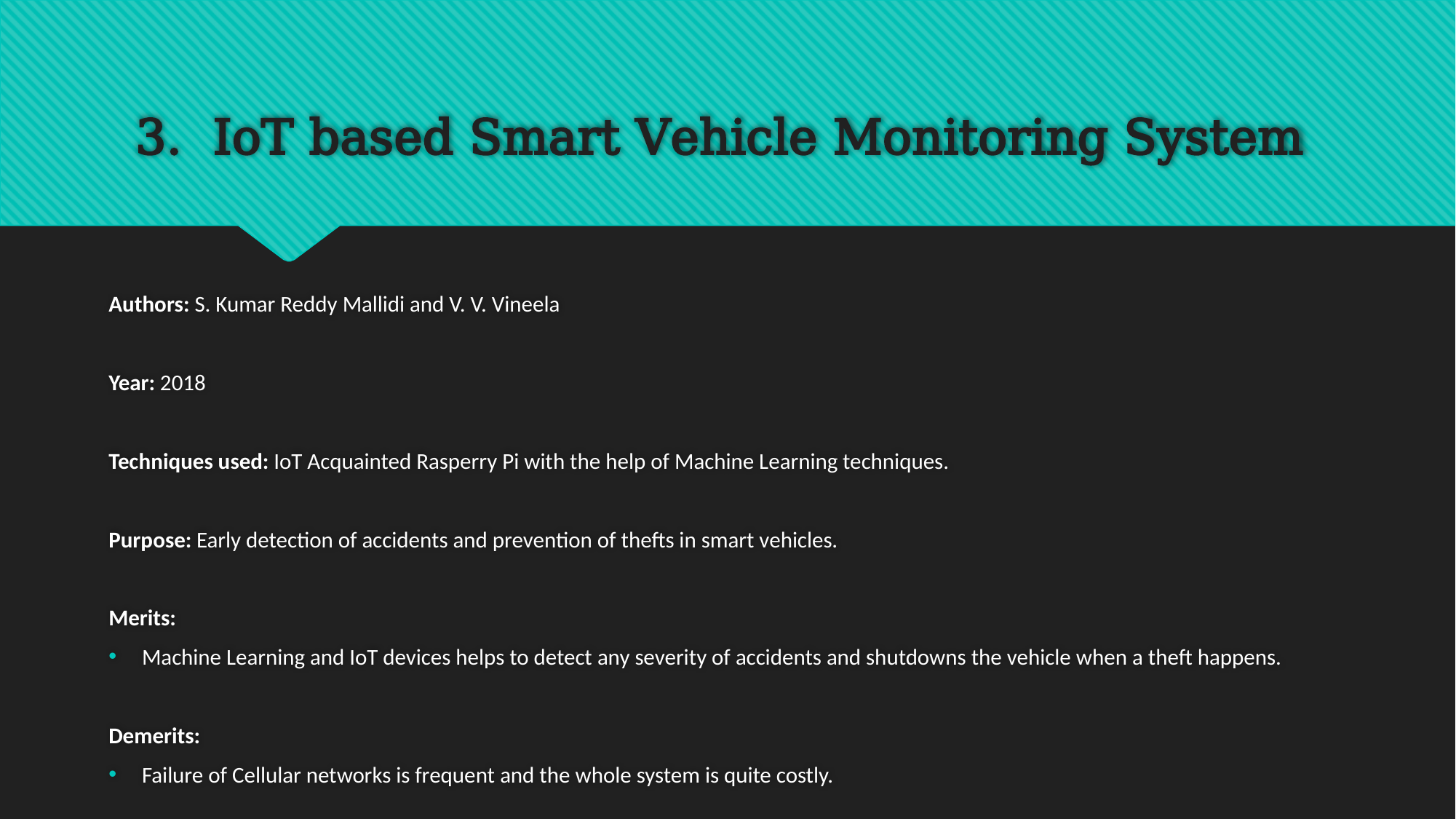

# 3.  IoT based Smart Vehicle Monitoring System
Authors: S. Kumar Reddy Mallidi and V. V. Vineela

Year: 2018

Techniques used: IoT Acquainted Rasperry Pi with the help of Machine Learning techniques.

Purpose: Early detection of accidents and prevention of thefts in smart vehicles.

Merits:
Machine Learning and IoT devices helps to detect any severity of accidents and shutdowns the vehicle when a theft happens.

Demerits:
Failure of Cellular networks is frequent and the whole system is quite costly.